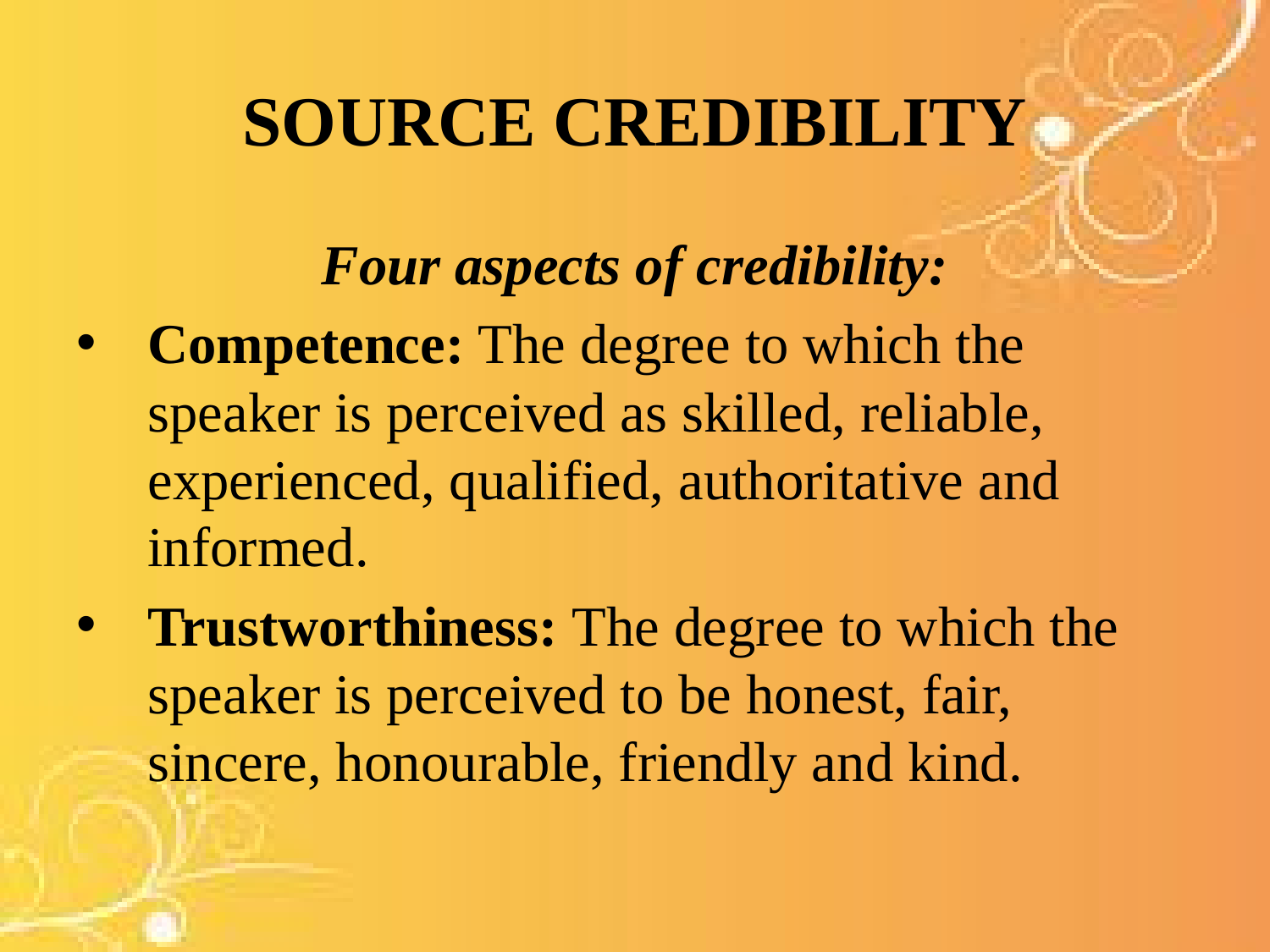

# SOURCE CREDIBILITY
Four aspects of credibility:
Competence: The degree to which the speaker is perceived as skilled, reliable, experienced, qualified, authoritative and informed.
Trustworthiness: The degree to which the speaker is perceived to be honest, fair, sincere, honourable, friendly and kind.